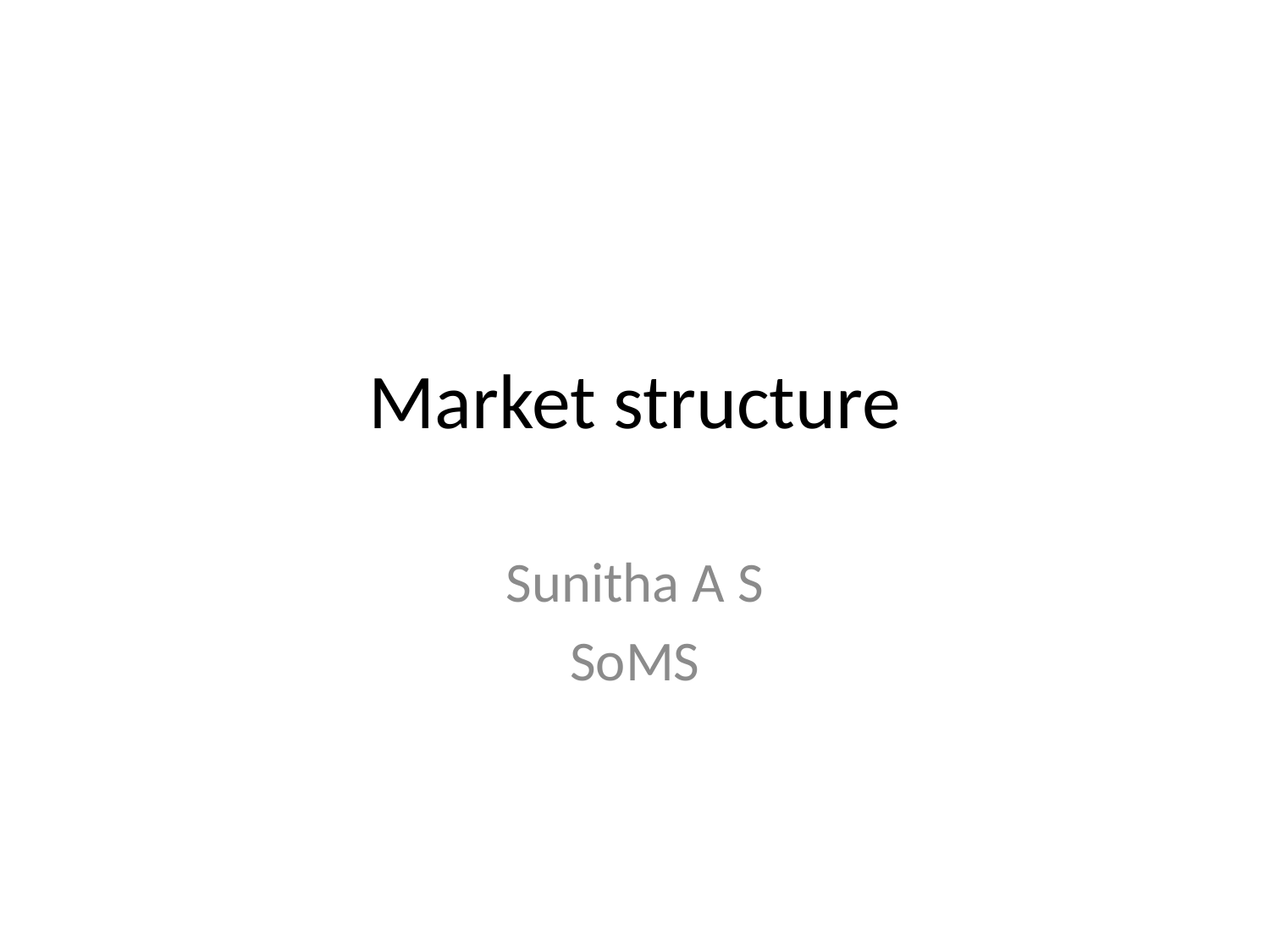

# Market structure
Sunitha A S
SoMS